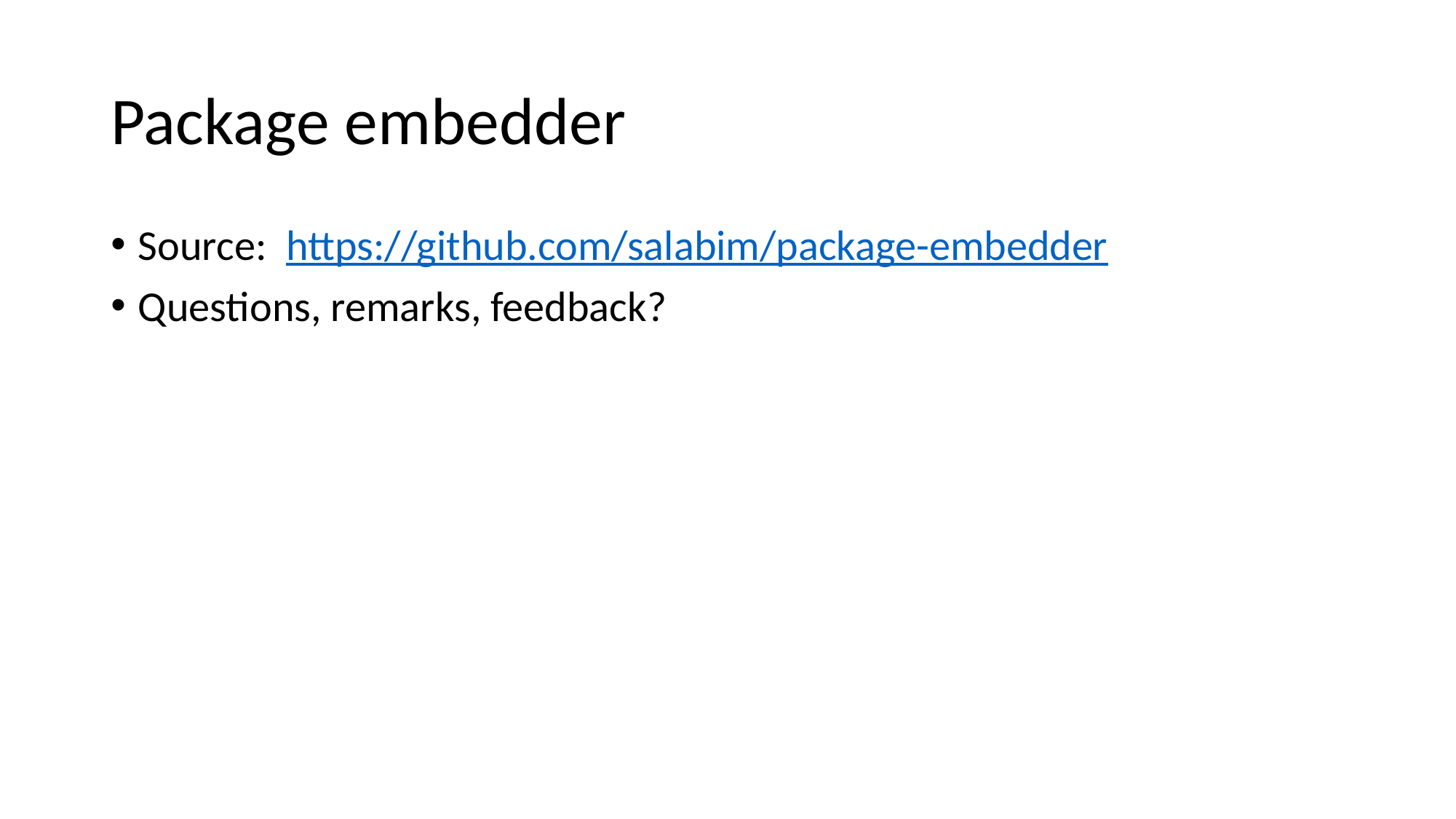

# Package embedder
Source:  https://github.com/salabim/package-embedder
Questions, remarks, feedback?